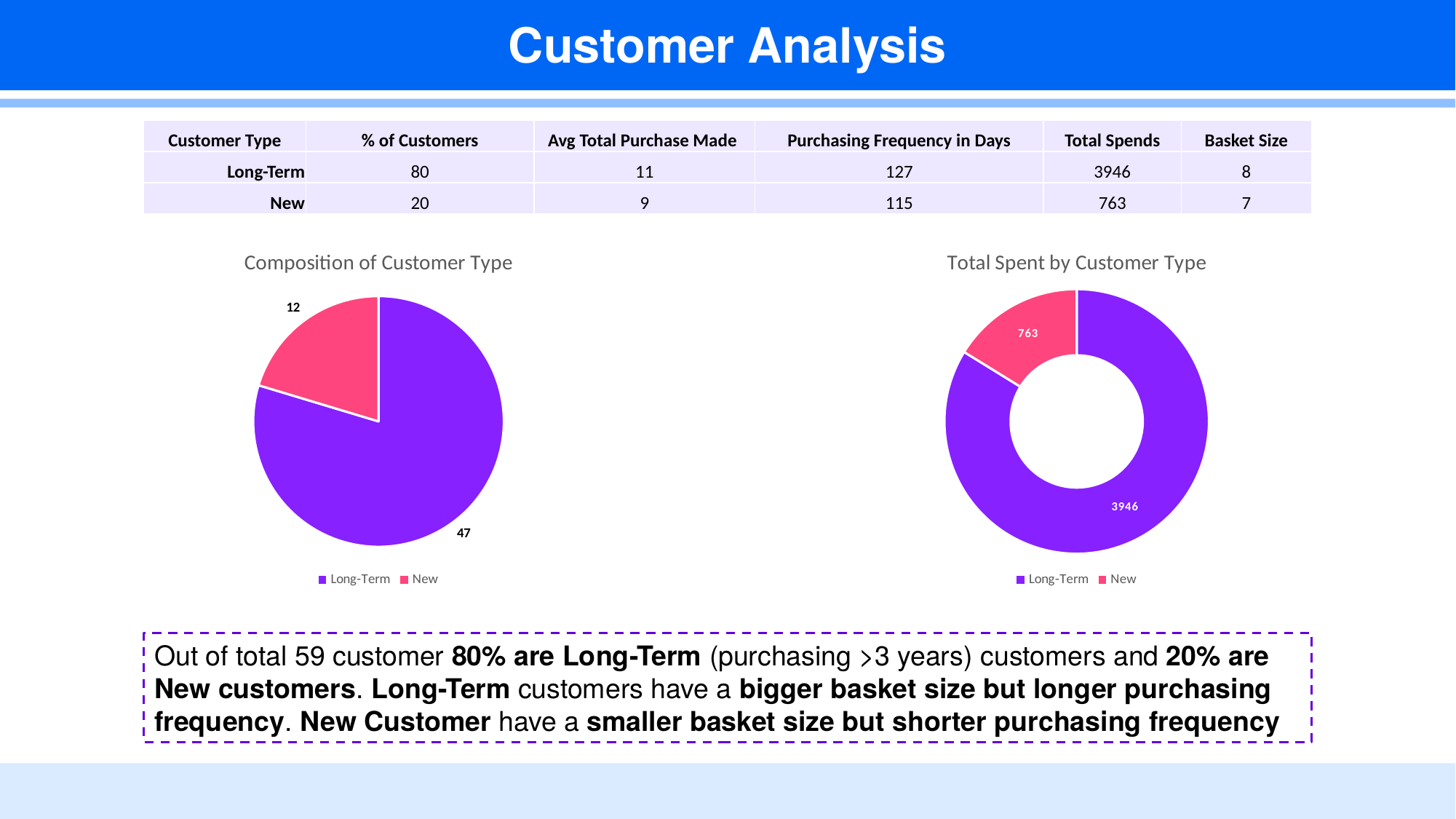

Customer Analysis
| Customer Type | % of Customers | Avg Total Purchase Made | Purchasing Frequency in Days | Total Spends | Basket Size |
| --- | --- | --- | --- | --- | --- |
| Long-Term | 80 | 11 | 127 | 3946 | 8 |
| New | 20 | 9 | 115 | 763 | 7 |

### Chart: Total Spent by Customer Type

| Category | total_spents |
|---|---|
| Long-Term | 3946.14 |
| New | 763.29 |

### Chart: Composition of Customer Type

| Category | customer_count |
|---|---|
| Long-Term | 47.0 |
| New | 12.0 |
Out of total 59 customer 80% are Long-Term (purchasing >3 years) customers and 20% are New customers. Long-Term customers have a bigger basket size but longer purchasing frequency. New Customer have a smaller basket size but shorter purchasing frequency